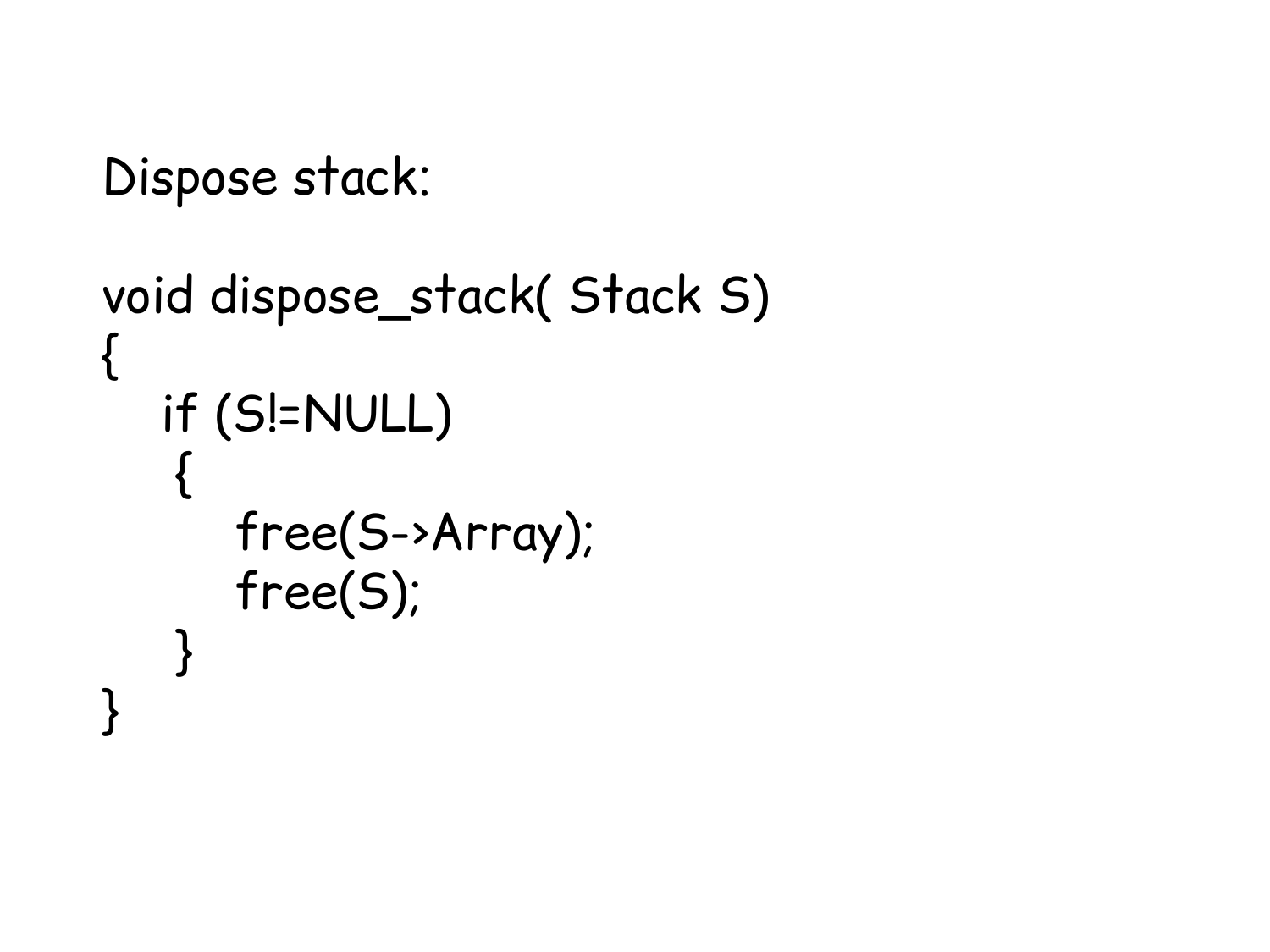

Dispose stack:

void dispose_stack( Stack S)
{
    if (S!=NULL)
     {
         free(S->Array);
         free(S);
     }
}